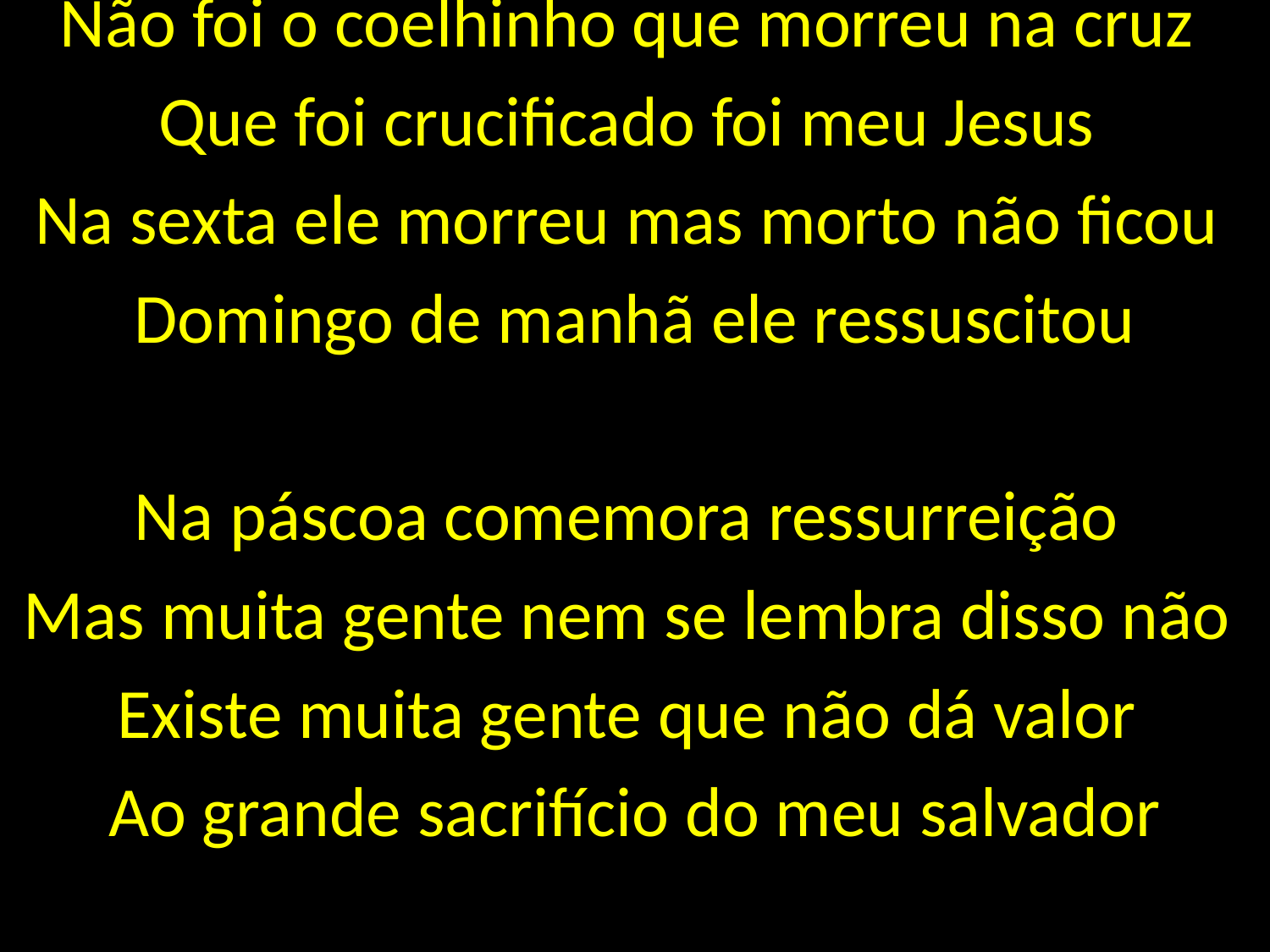

Não foi o coelhinho que morreu na cruz
Que foi crucificado foi meu Jesus
Na sexta ele morreu mas morto não ficou
Domingo de manhã ele ressuscitou

Na páscoa comemora ressurreição
Mas muita gente nem se lembra disso não
Existe muita gente que não dá valor
Ao grande sacrifício do meu salvador